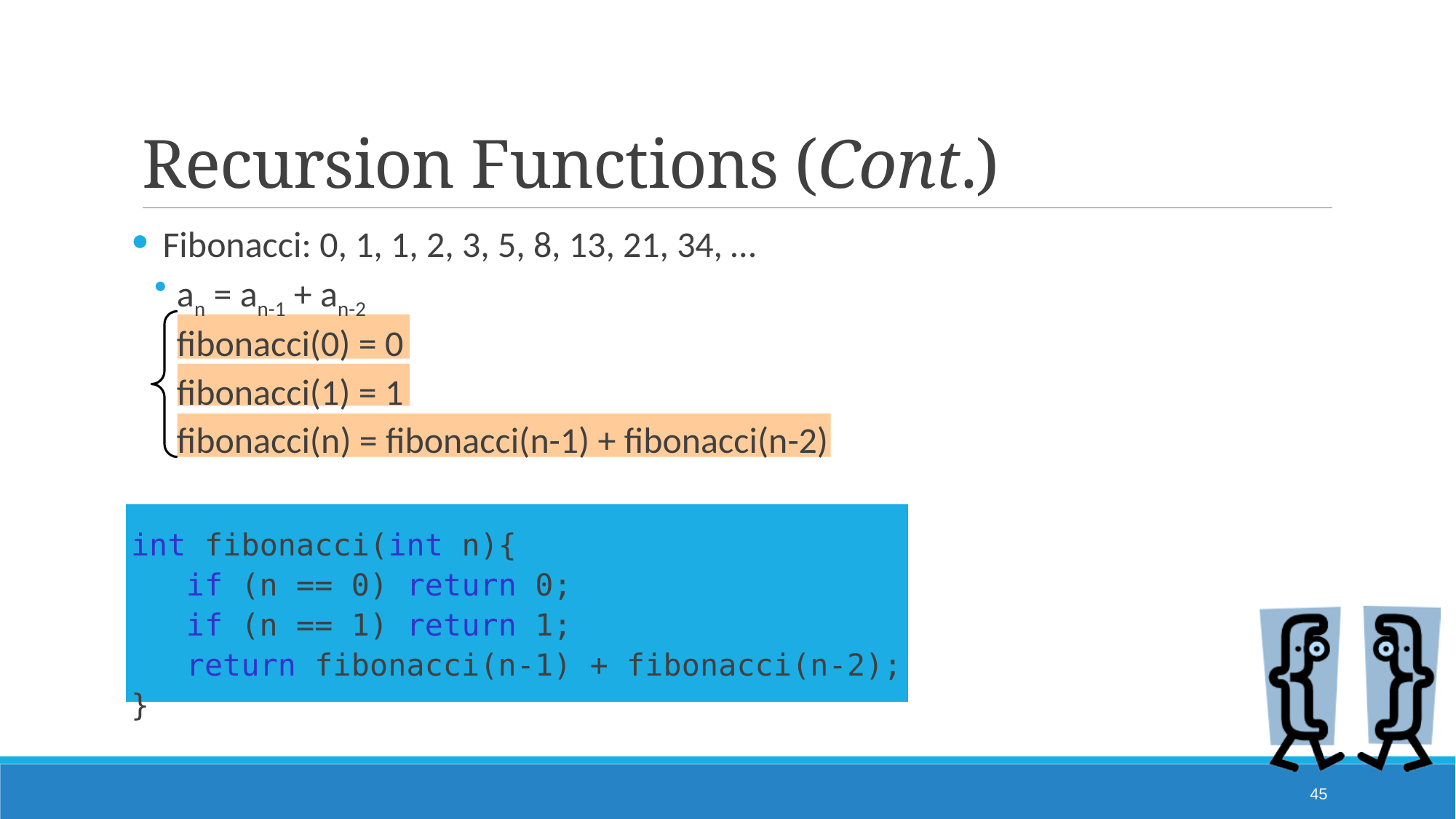

# Recursion Functions (Cont.)
Fibonacci: 0, 1, 1, 2, 3, 5, 8, 13, 21, 34, …
an = an-1 + an-2
	fibonacci(0) = 0
	fibonacci(1) = 1
	fibonacci(n) = fibonacci(n-1) + fibonacci(n-2)

int fibonacci(int n){
   if (n == 0) return 0;
   if (n == 1) return 1;
   return fibonacci(n-1) + fibonacci(n-2);
}

45